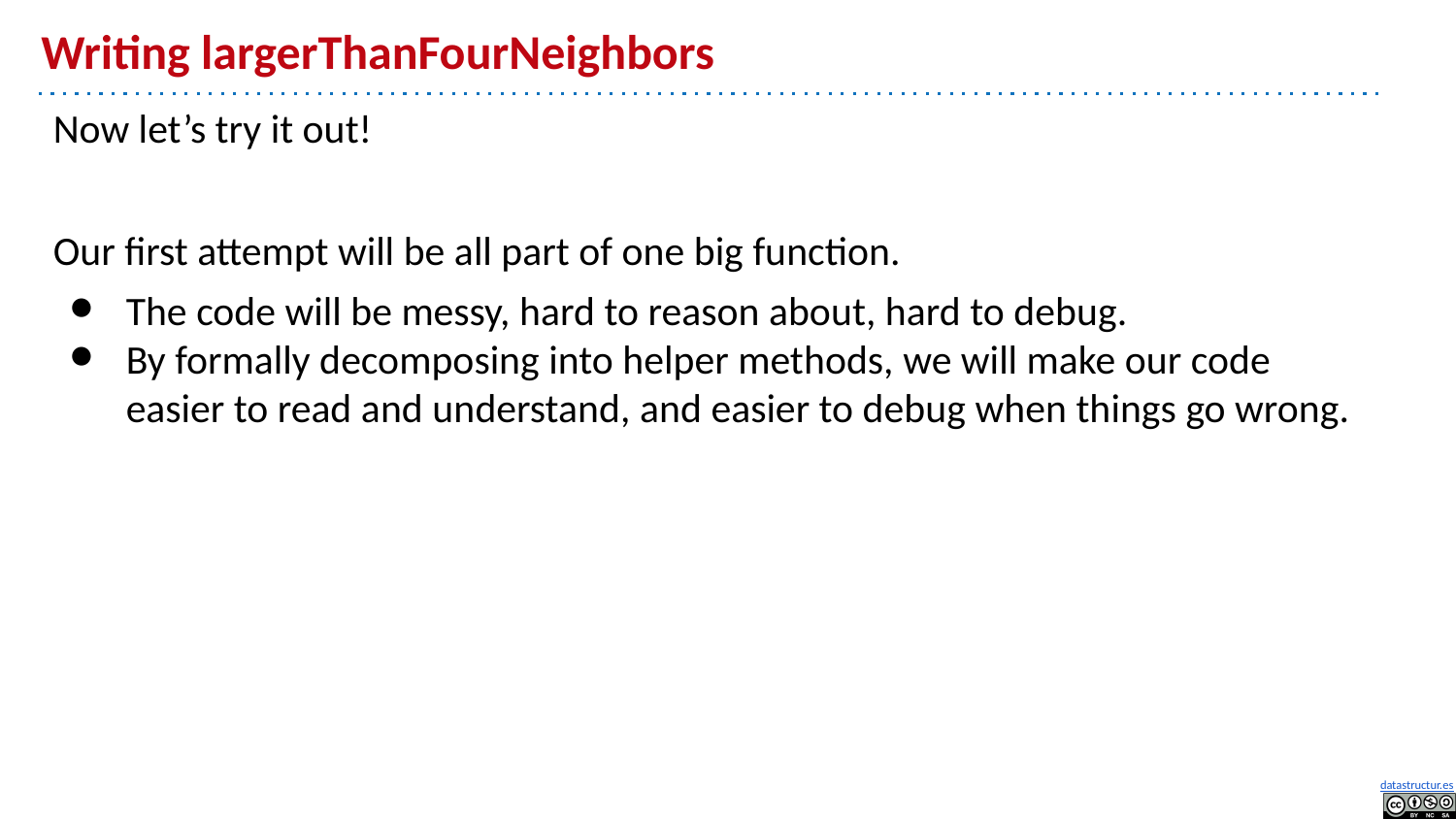

# Writing largerThanFourNeighbors
Now let’s try it out!

Our first attempt will be all part of one big function.
The code will be messy, hard to reason about, hard to debug.
By formally decomposing into helper methods, we will make our code easier to read and understand, and easier to debug when things go wrong.